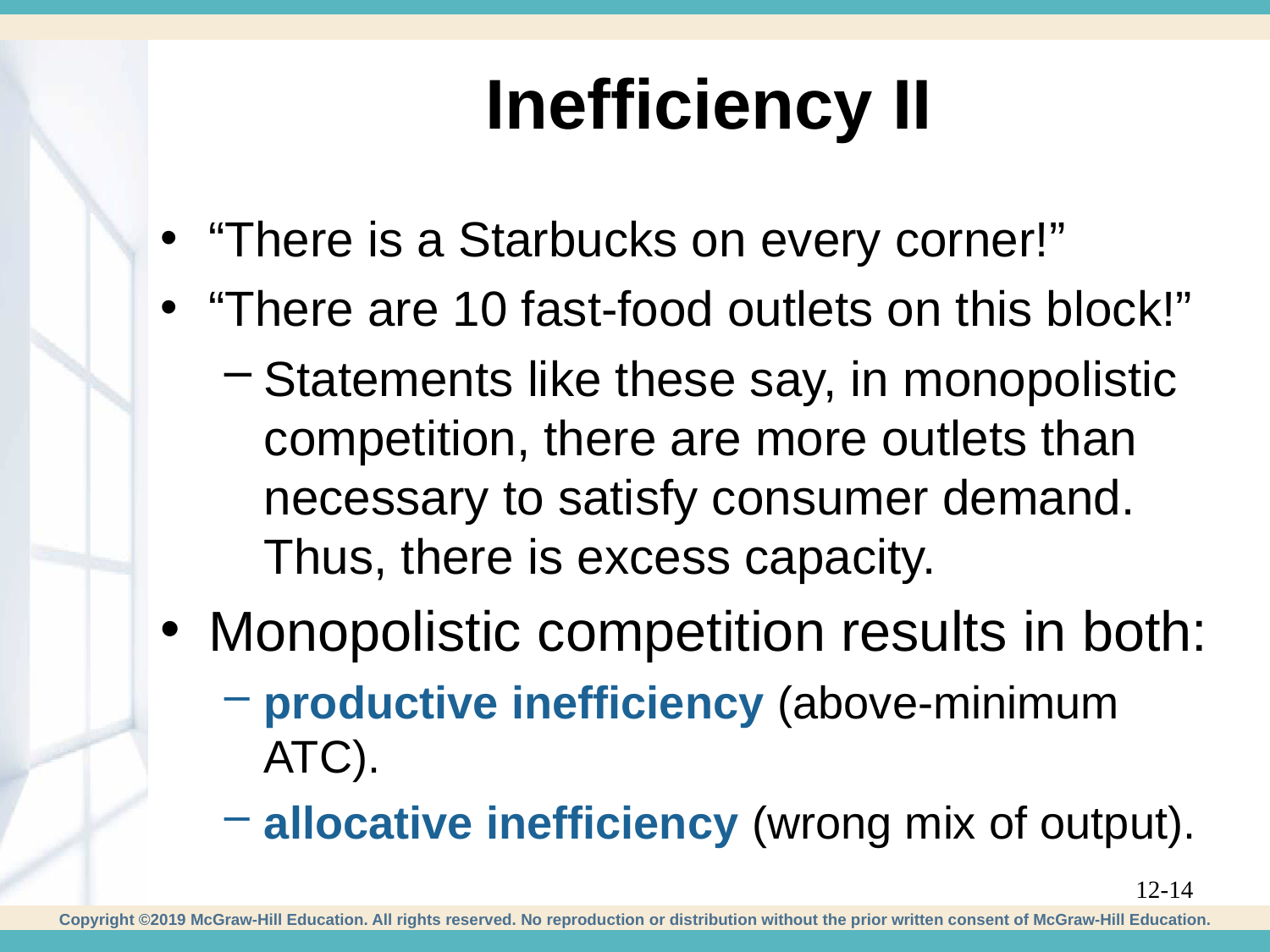

# Inefficiency II
“There is a Starbucks on every corner!”
“There are 10 fast-food outlets on this block!”
Statements like these say, in monopolistic competition, there are more outlets than necessary to satisfy consumer demand. Thus, there is excess capacity.
Monopolistic competition results in both:
productive inefficiency (above-minimum ATC).
allocative inefficiency (wrong mix of output).
12-14